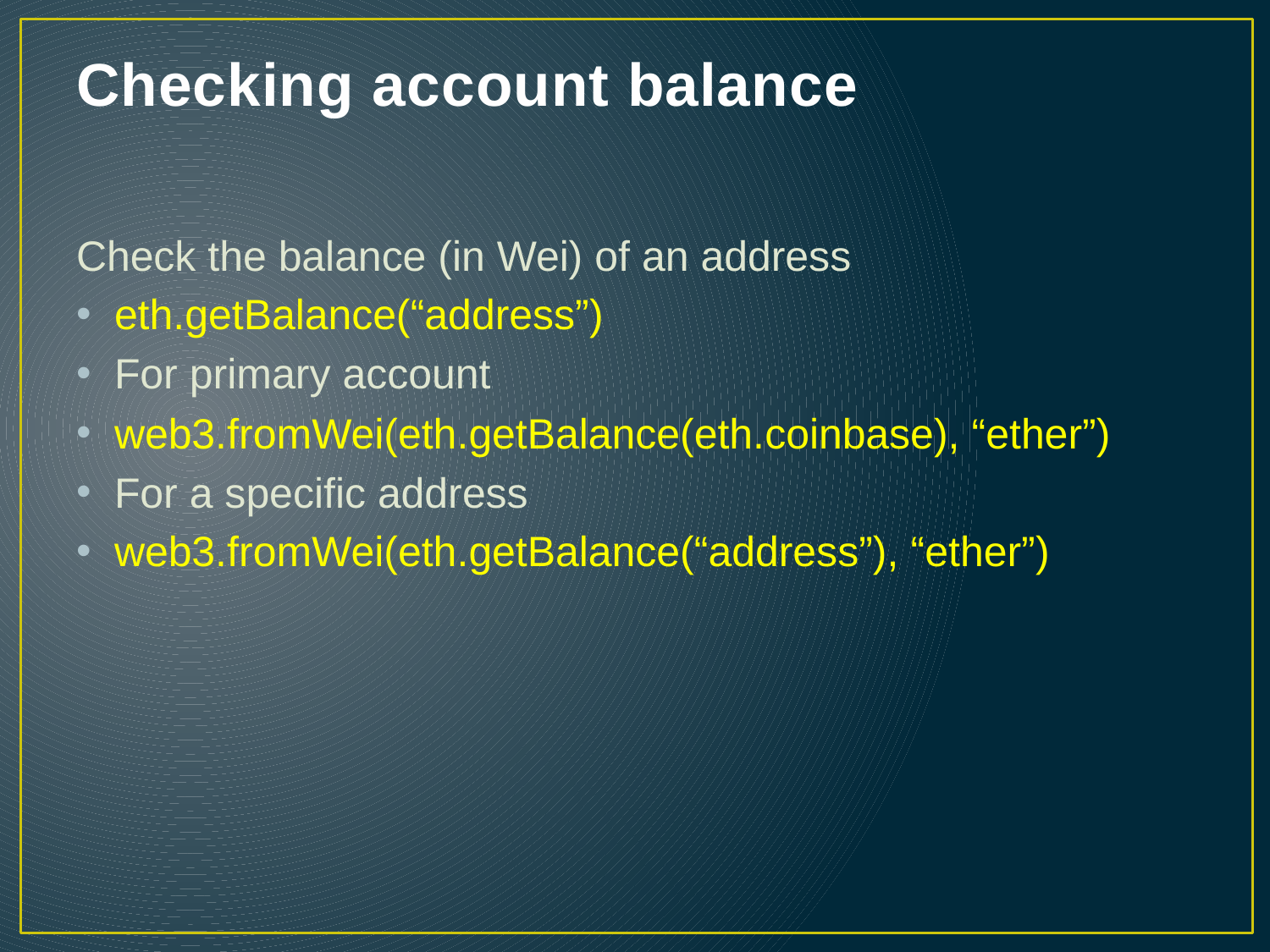

# Checking account balance
Check the balance (in Wei) of an address
eth.getBalance(“address”)
For primary account
web3.fromWei(eth.getBalance(eth.coinbase), “ether”)
For a specific address
web3.fromWei(eth.getBalance(“address”), “ether”)